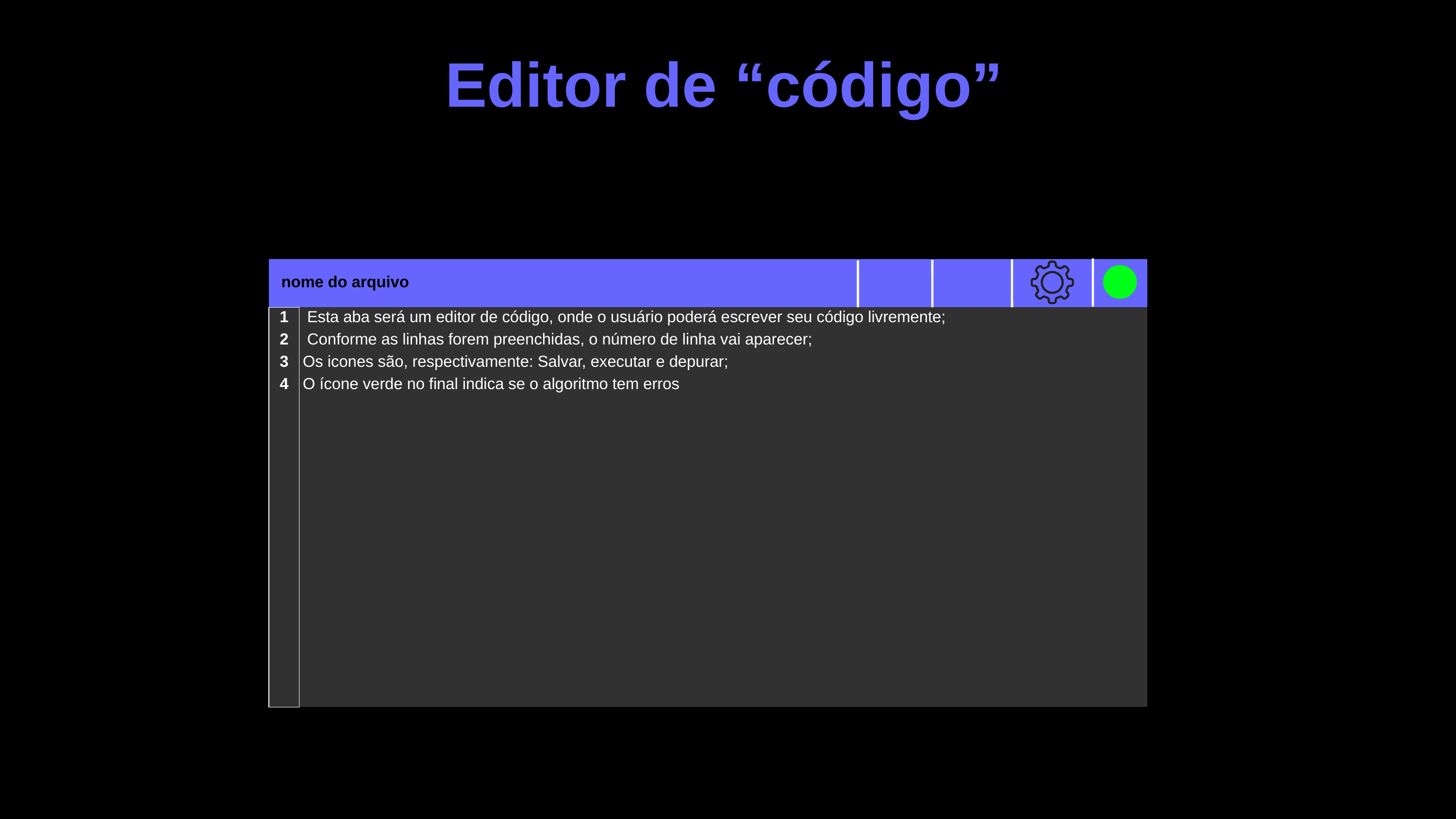

Editor de “código”

  nome do arquivo

1
2
3
4

 Esta aba será um editor de código, onde o usuário poderá escrever seu código livremente;
 Conforme as linhas forem preenchidas, o número de linha vai aparecer;
Os icones são, respectivamente: Salvar, executar e depurar;
O ícone verde no final indica se o algoritmo tem erros